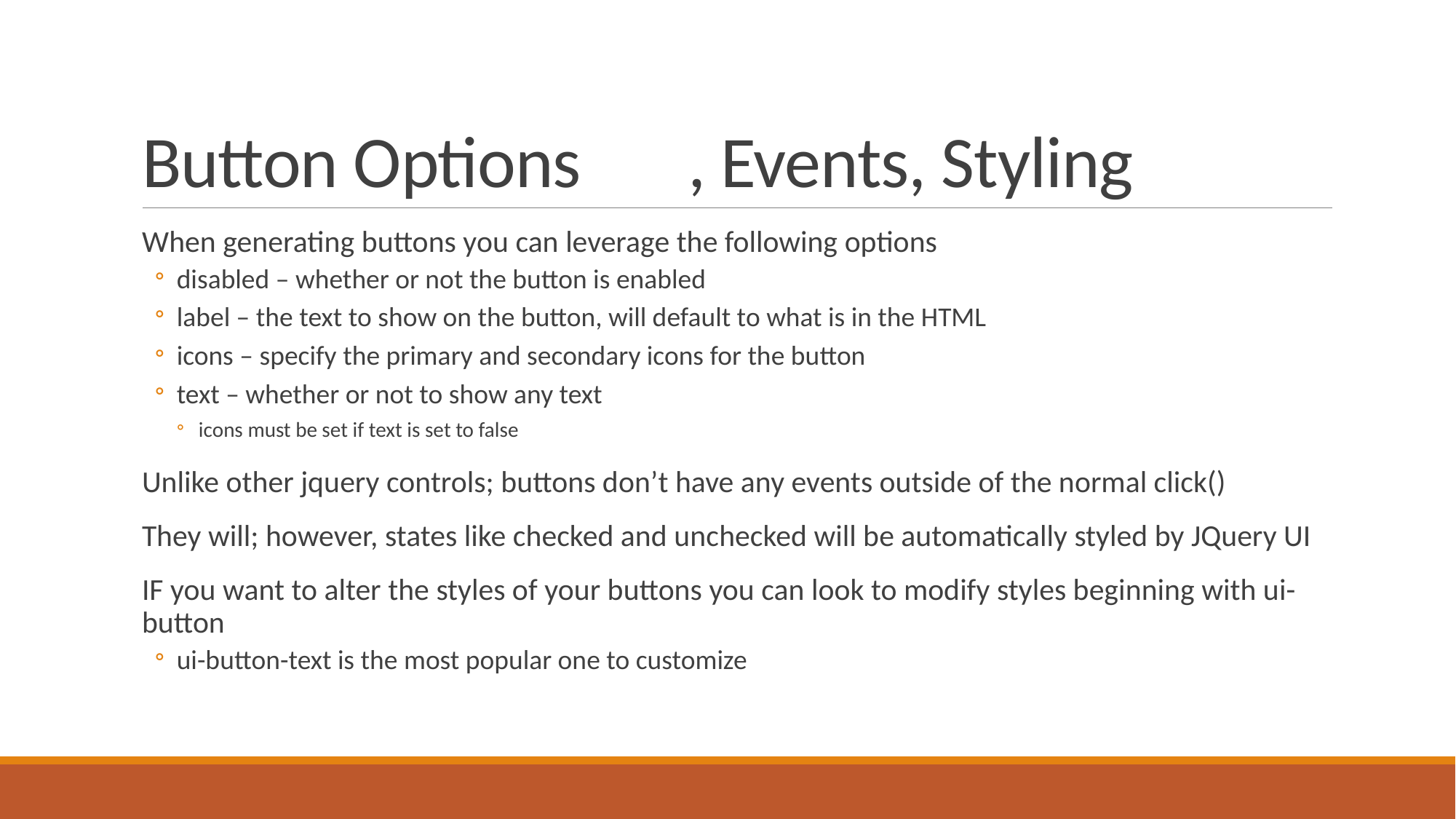

# Button Options	, Events, Styling
When generating buttons you can leverage the following options
disabled – whether or not the button is enabled
label – the text to show on the button, will default to what is in the HTML
icons – specify the primary and secondary icons for the button
text – whether or not to show any text
icons must be set if text is set to false
Unlike other jquery controls; buttons don’t have any events outside of the normal click()
They will; however, states like checked and unchecked will be automatically styled by JQuery UI
IF you want to alter the styles of your buttons you can look to modify styles beginning with ui-button
ui-button-text is the most popular one to customize